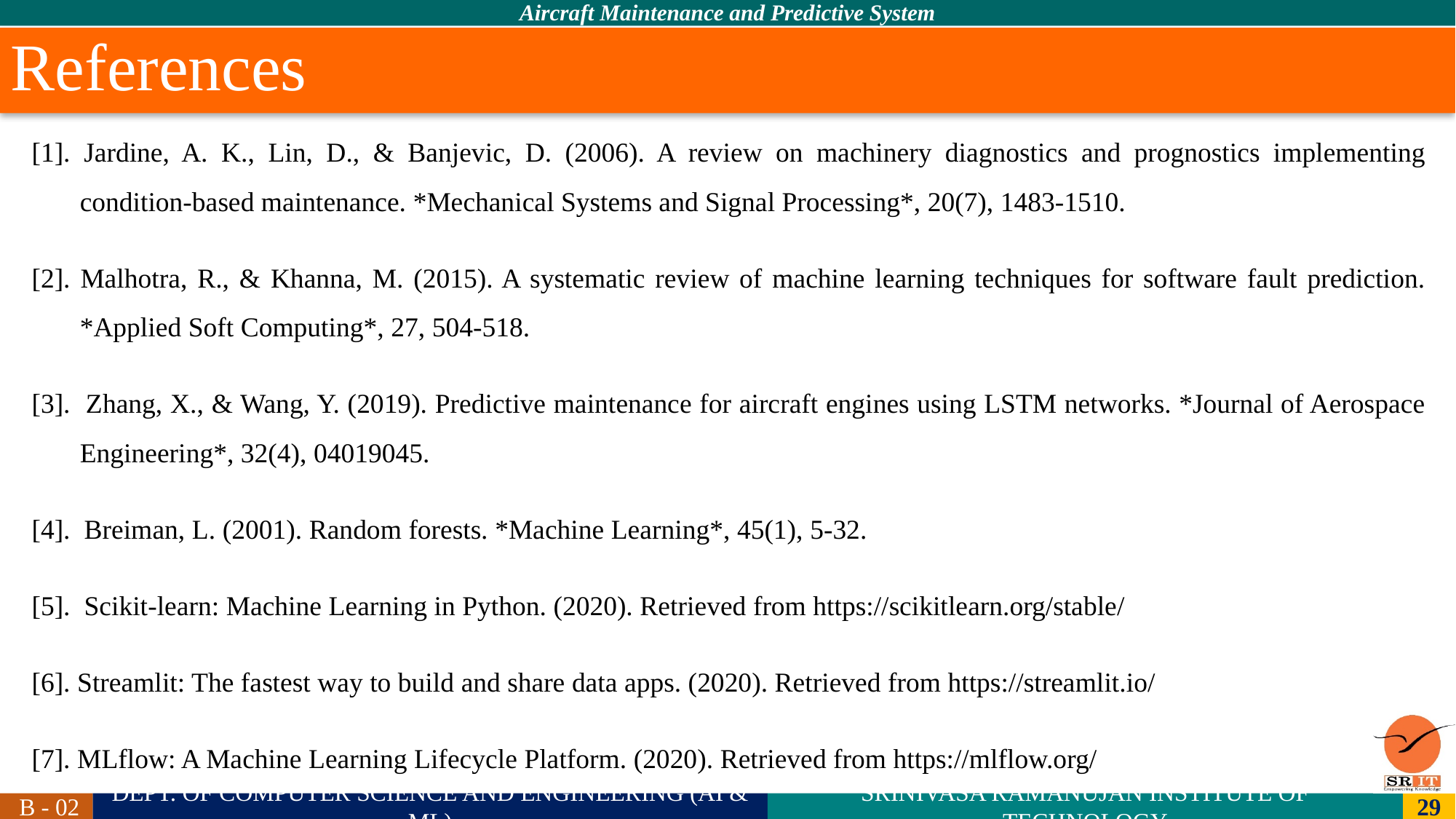

# References
[1]. Jardine, A. K., Lin, D., & Banjevic, D. (2006). A review on machinery diagnostics and prognostics implementing condition-based maintenance. *Mechanical Systems and Signal Processing*, 20(7), 1483-1510.
[2]. Malhotra, R., & Khanna, M. (2015). A systematic review of machine learning techniques for software fault prediction. *Applied Soft Computing*, 27, 504-518.
[3].  Zhang, X., & Wang, Y. (2019). Predictive maintenance for aircraft engines using LSTM networks. *Journal of Aerospace Engineering*, 32(4), 04019045.
[4].  Breiman, L. (2001). Random forests. *Machine Learning*, 45(1), 5-32.
[5].  Scikit-learn: Machine Learning in Python. (2020). Retrieved from https://scikitlearn.org/stable/
[6]. Streamlit: The fastest way to build and share data apps. (2020). Retrieved from https://streamlit.io/
[7]. MLflow: A Machine Learning Lifecycle Platform. (2020). Retrieved from https://mlflow.org/